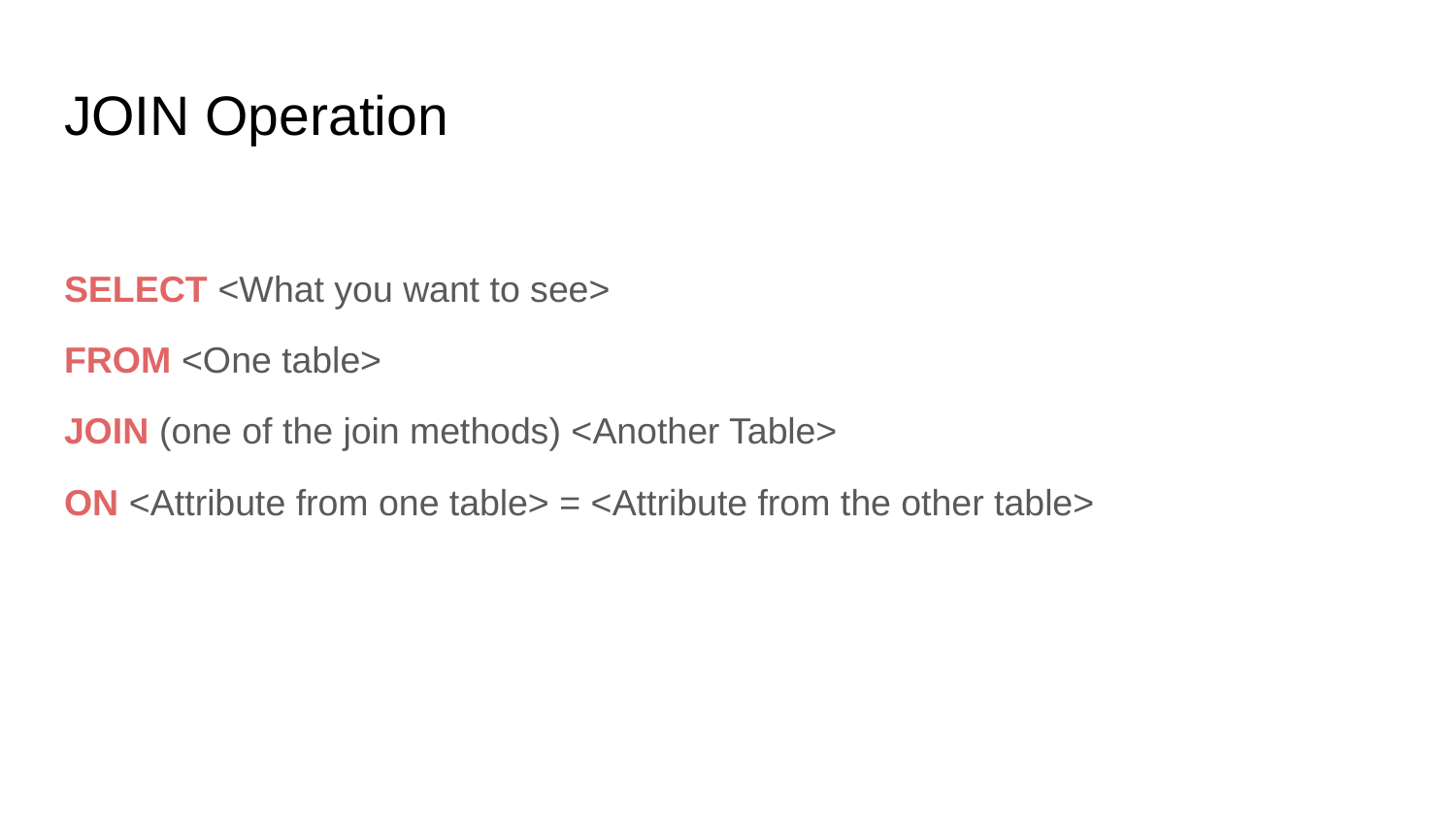

# JOIN Operation

SELECT <What you want to see>
FROM <One table>
JOIN (one of the join methods) <Another Table>
ON <Attribute from one table> = <Attribute from the other table>